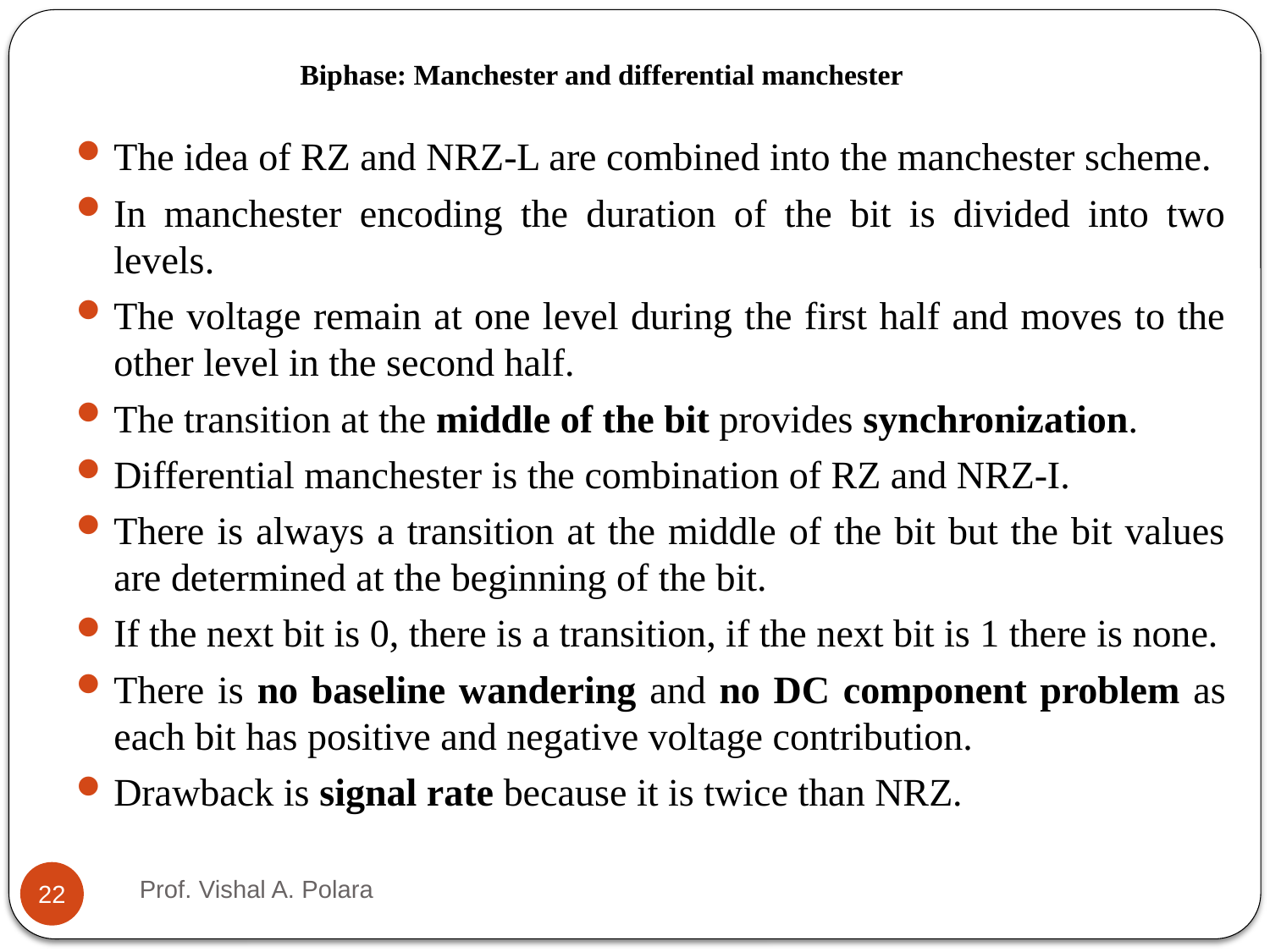

Biphase: Manchester and differential manchester

The idea of RZ and NRZ-L are combined into the manchester scheme.
In manchester encoding the duration of the bit is divided into two levels.
The voltage remain at one level during the first half and moves to the other level in the second half.
The transition at the middle of the bit provides synchronization.
Differential manchester is the combination of RZ and NRZ-I.
There is always a transition at the middle of the bit but the bit values are determined at the beginning of the bit.
If the next bit is 0, there is a transition, if the next bit is 1 there is none.
There is no baseline wandering and no DC component problem as each bit has positive and negative voltage contribution.
Drawback is signal rate because it is twice than NRZ.
Prof. Vishal A. Polara
22